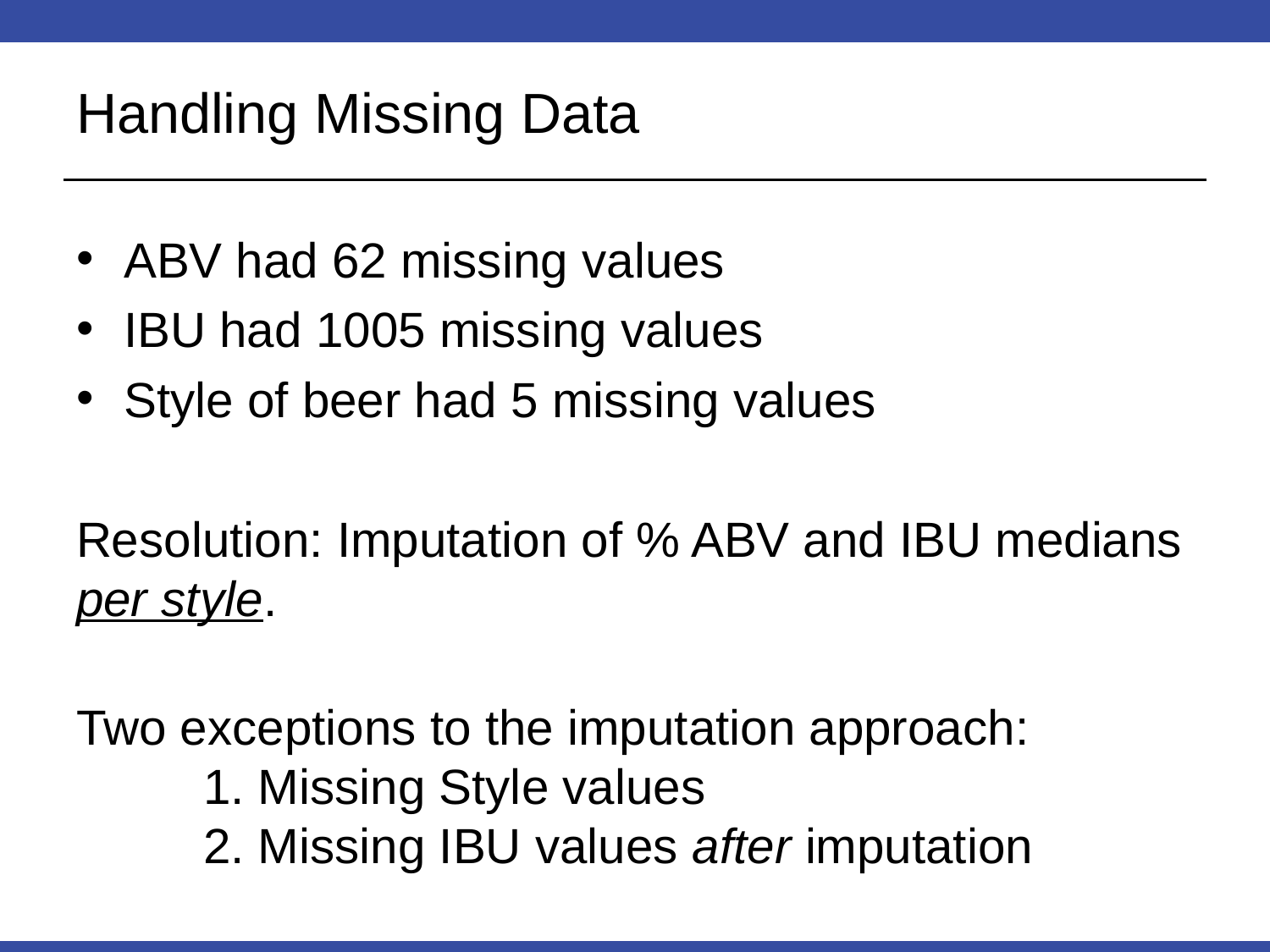

# Handling Missing Data
ABV had 62 missing values
IBU had 1005 missing values
Style of beer had 5 missing values

Resolution: Imputation of % ABV and IBU medians per style.
Two exceptions to the imputation approach:
	1. Missing Style values
	2. Missing IBU values after imputation